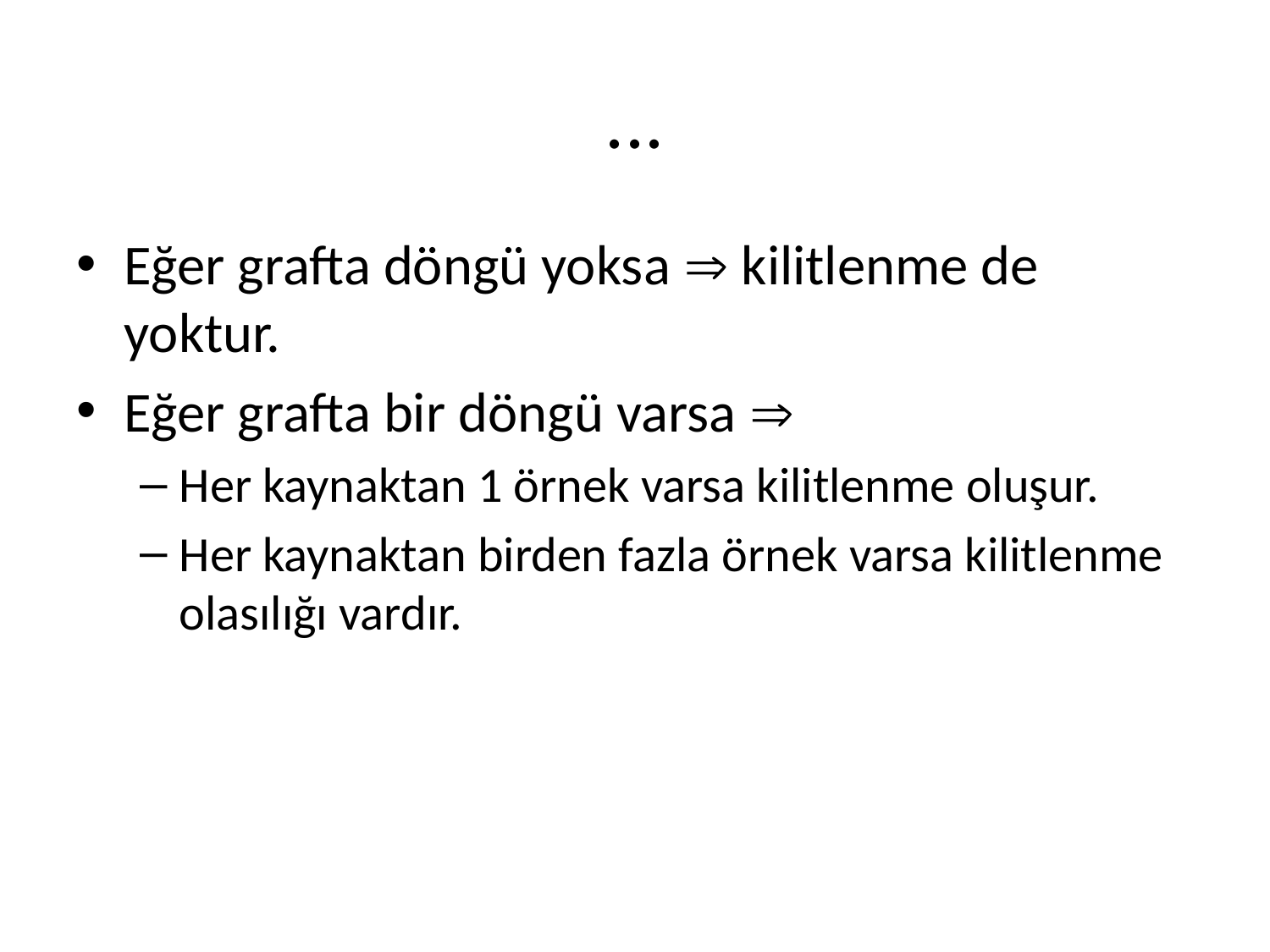

# ...
Eğer grafta döngü yoksa ⇒ kilitlenme de yoktur.
Eğer grafta bir döngü varsa ⇒
Her kaynaktan 1 örnek varsa kilitlenme oluşur.
Her kaynaktan birden fazla örnek varsa kilitlenme olasılığı vardır.